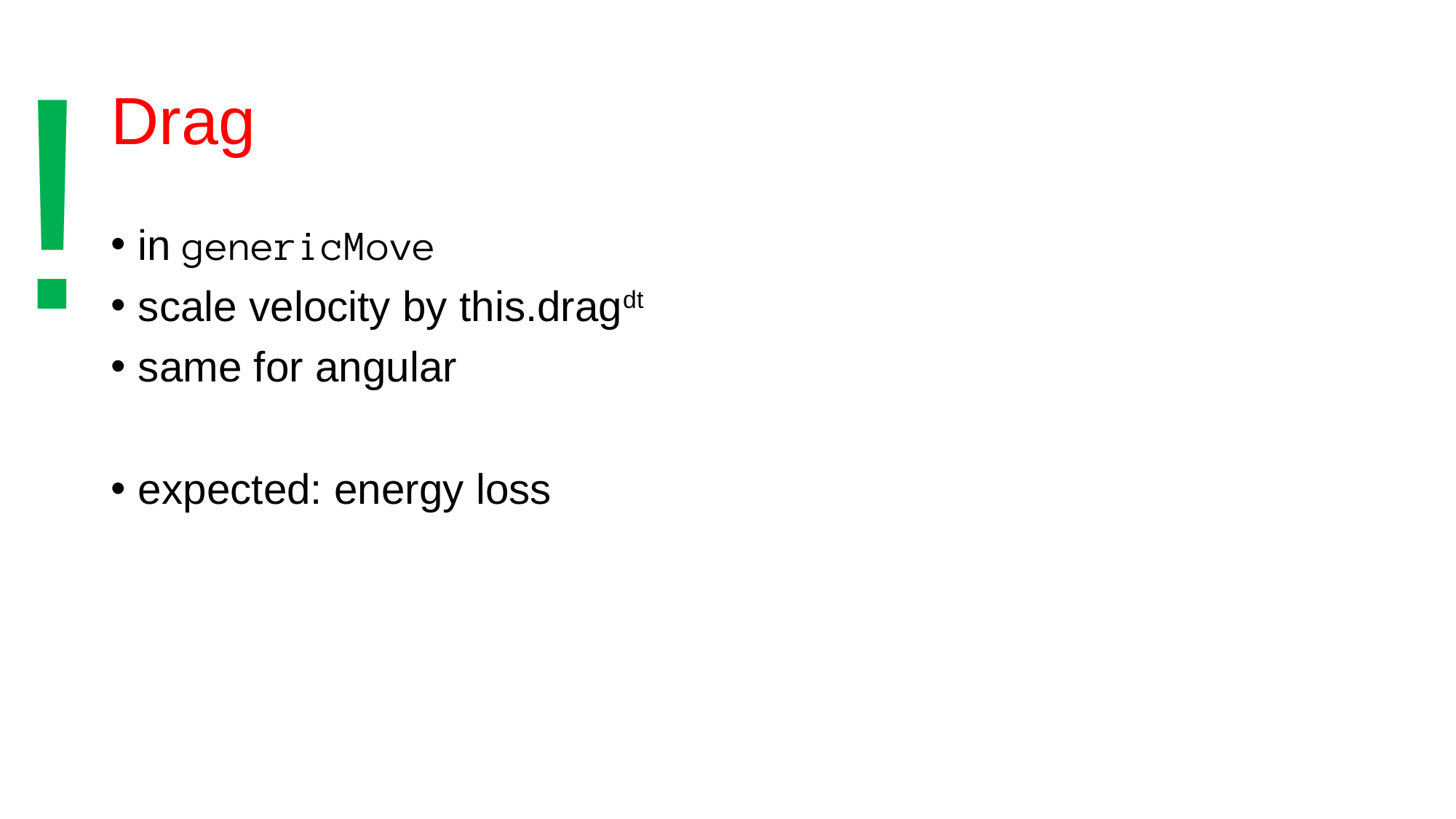

!
# Drag
in genericMove
scale velocity by this.dragdt
same for angular

expected: energy loss